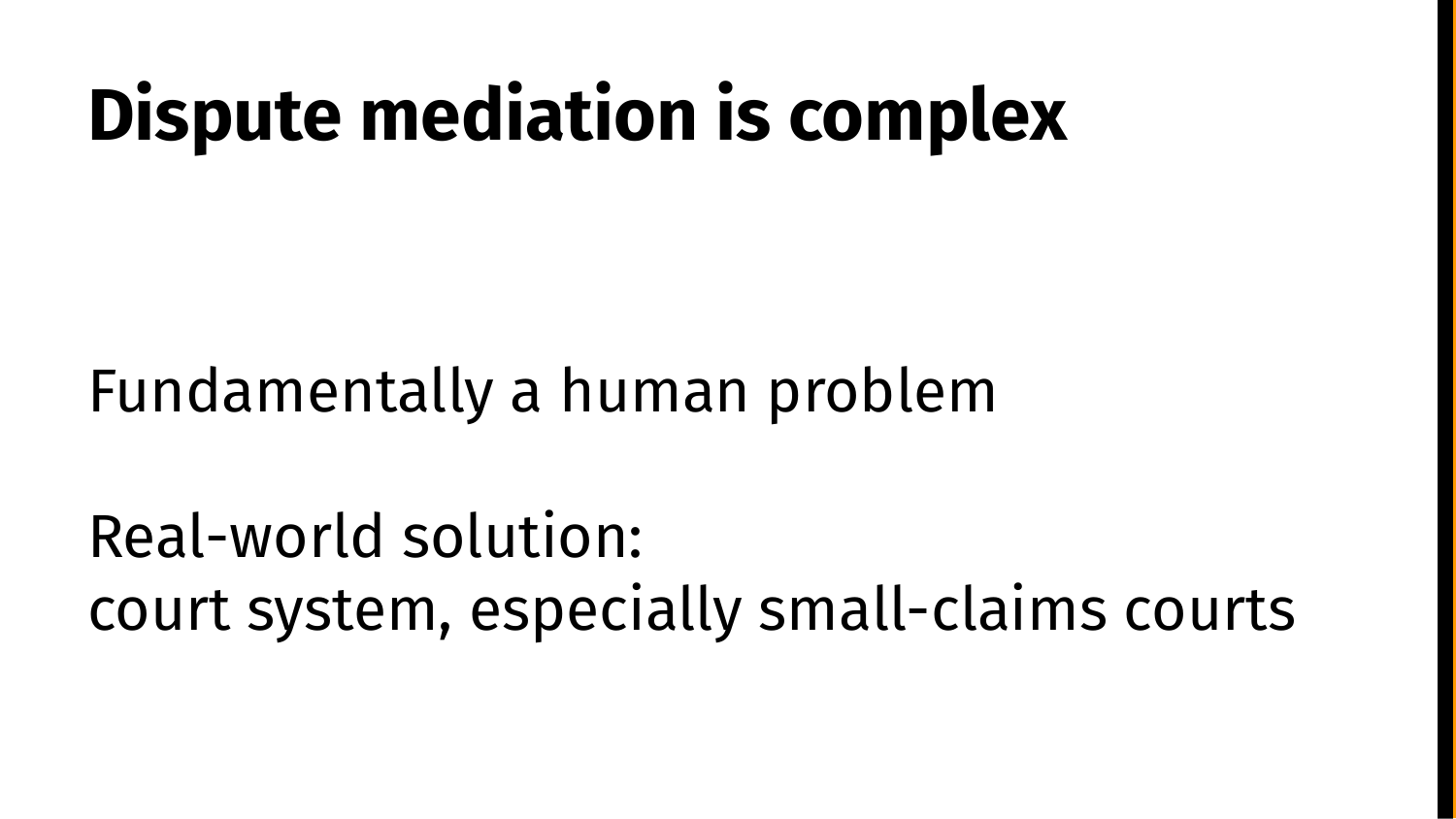

# Dispute mediation is complex

Fundamentally a human problem

Real-world solution:
court system, especially small-claims courts